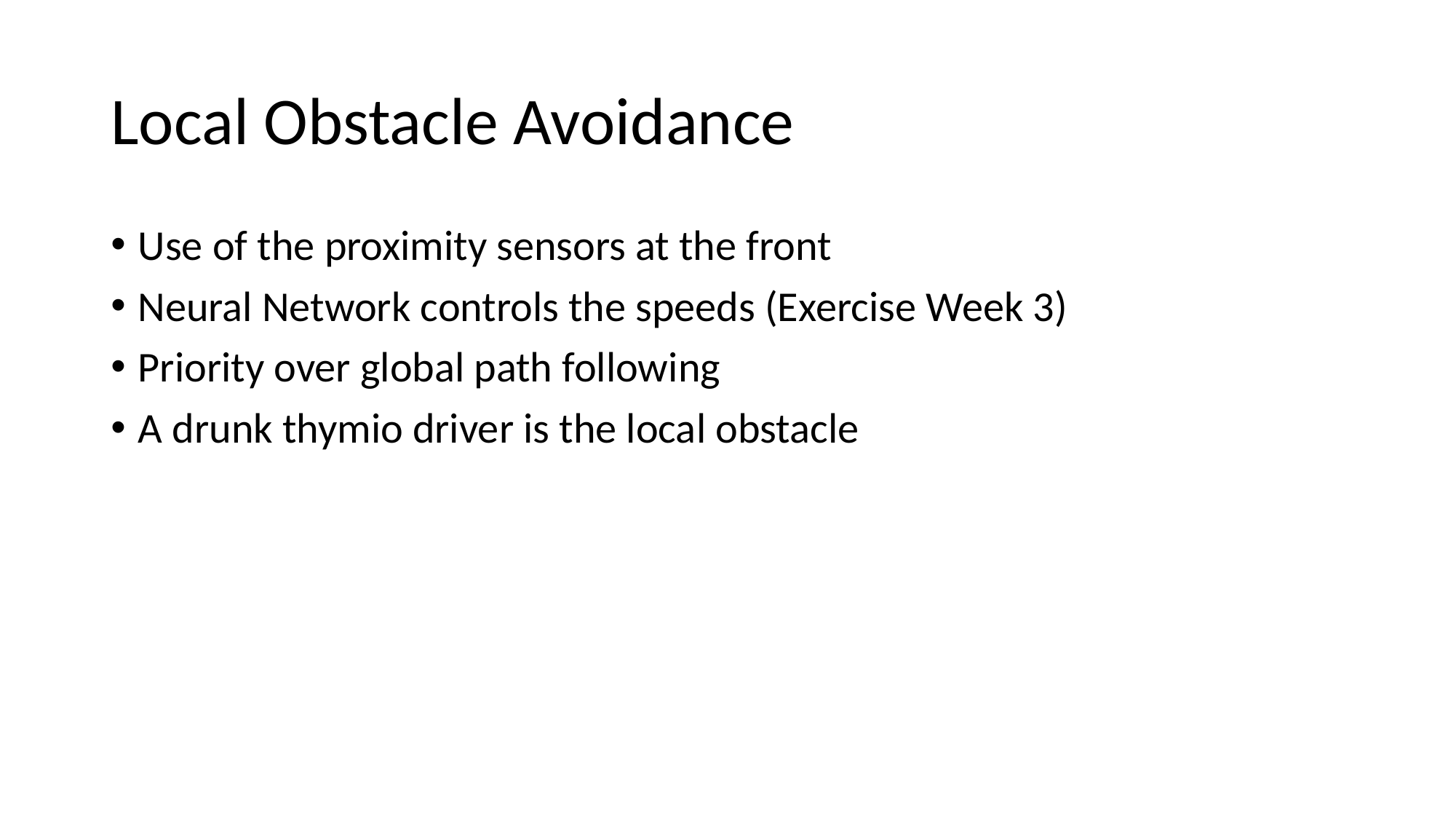

# Local Obstacle Avoidance
Use of the proximity sensors at the front
Neural Network controls the speeds (Exercise Week 3)
Priority over global path following
A drunk thymio driver is the local obstacle